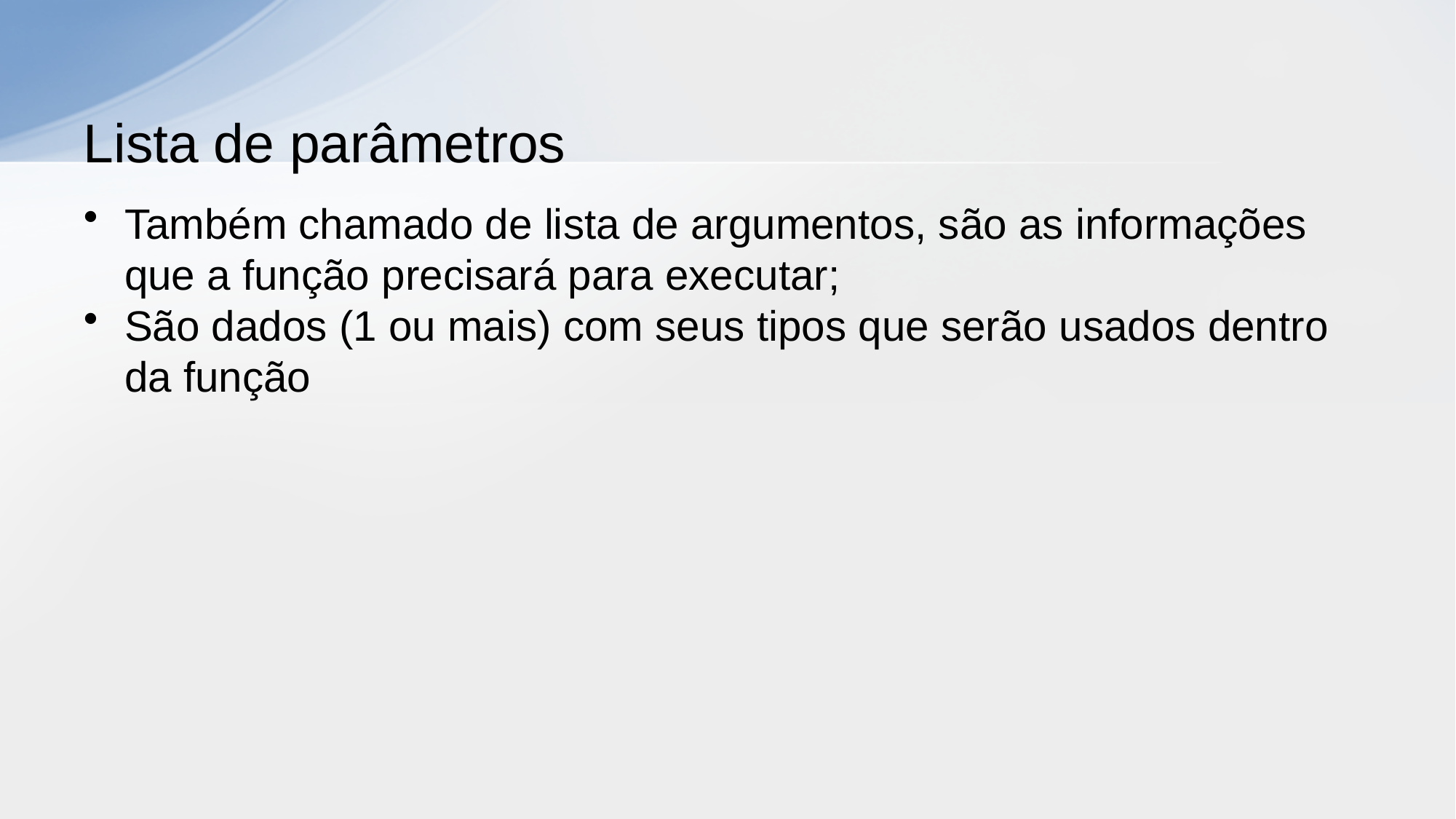

# Lista de parâmetros
Também chamado de lista de argumentos, são as informações que a função precisará para executar;
São dados (1 ou mais) com seus tipos que serão usados dentro da função